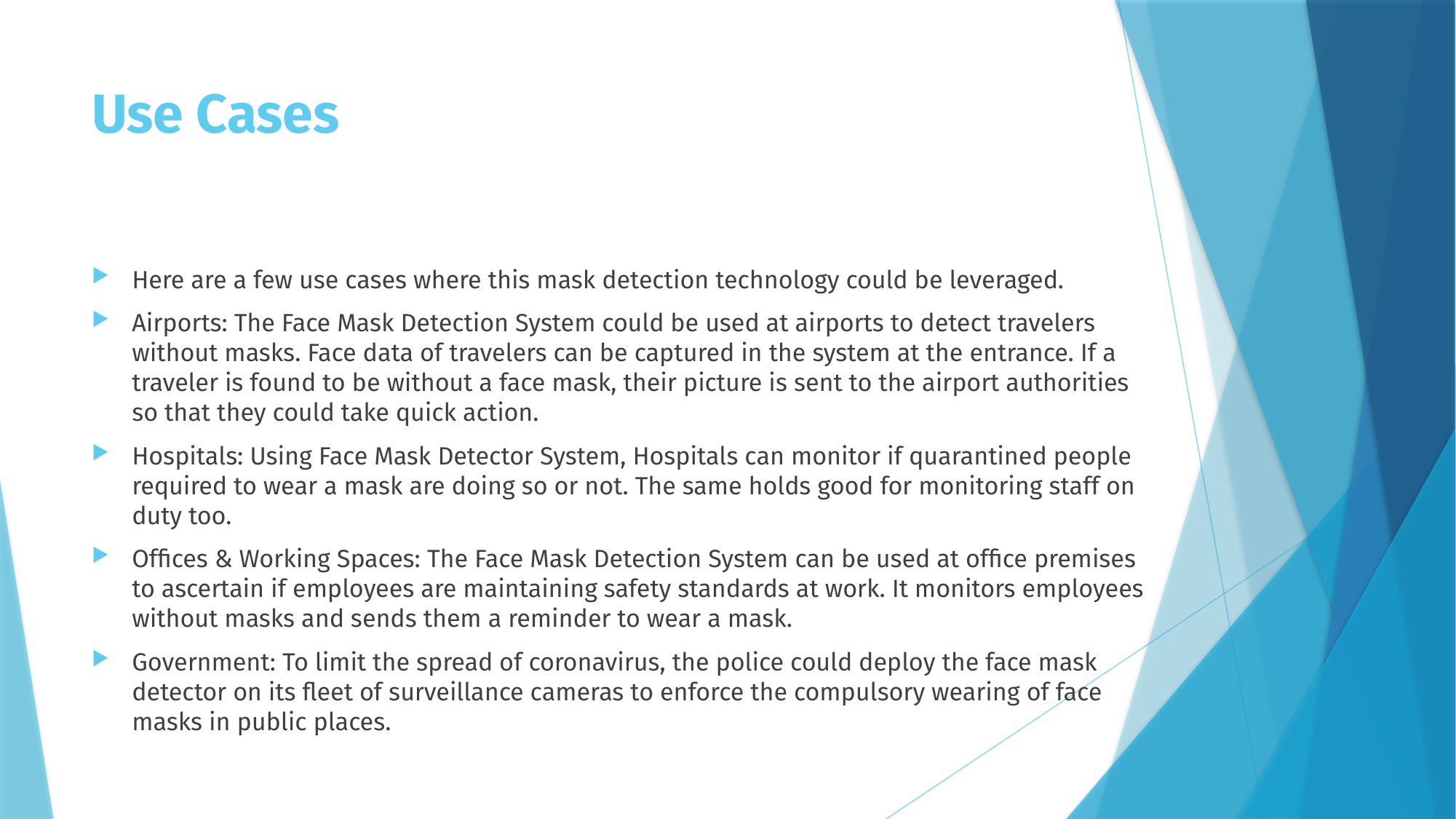

# Use Cases
Here are a few use cases where this mask detection technology could be leveraged.
Airports: The Face Mask Detection System could be used at airports to detect travelers without masks. Face data of travelers can be captured in the system at the entrance. If a traveler is found to be without a face mask, their picture is sent to the airport authorities so that they could take quick action.
Hospitals: Using Face Mask Detector System, Hospitals can monitor if quarantined people required to wear a mask are doing so or not. The same holds good for monitoring staff on duty too.
Offices & Working Spaces: The Face Mask Detection System can be used at office premises to ascertain if employees are maintaining safety standards at work. It monitors employees without masks and sends them a reminder to wear a mask.
Government: To limit the spread of coronavirus, the police could deploy the face mask detector on its fleet of surveillance cameras to enforce the compulsory wearing of face masks in public places.